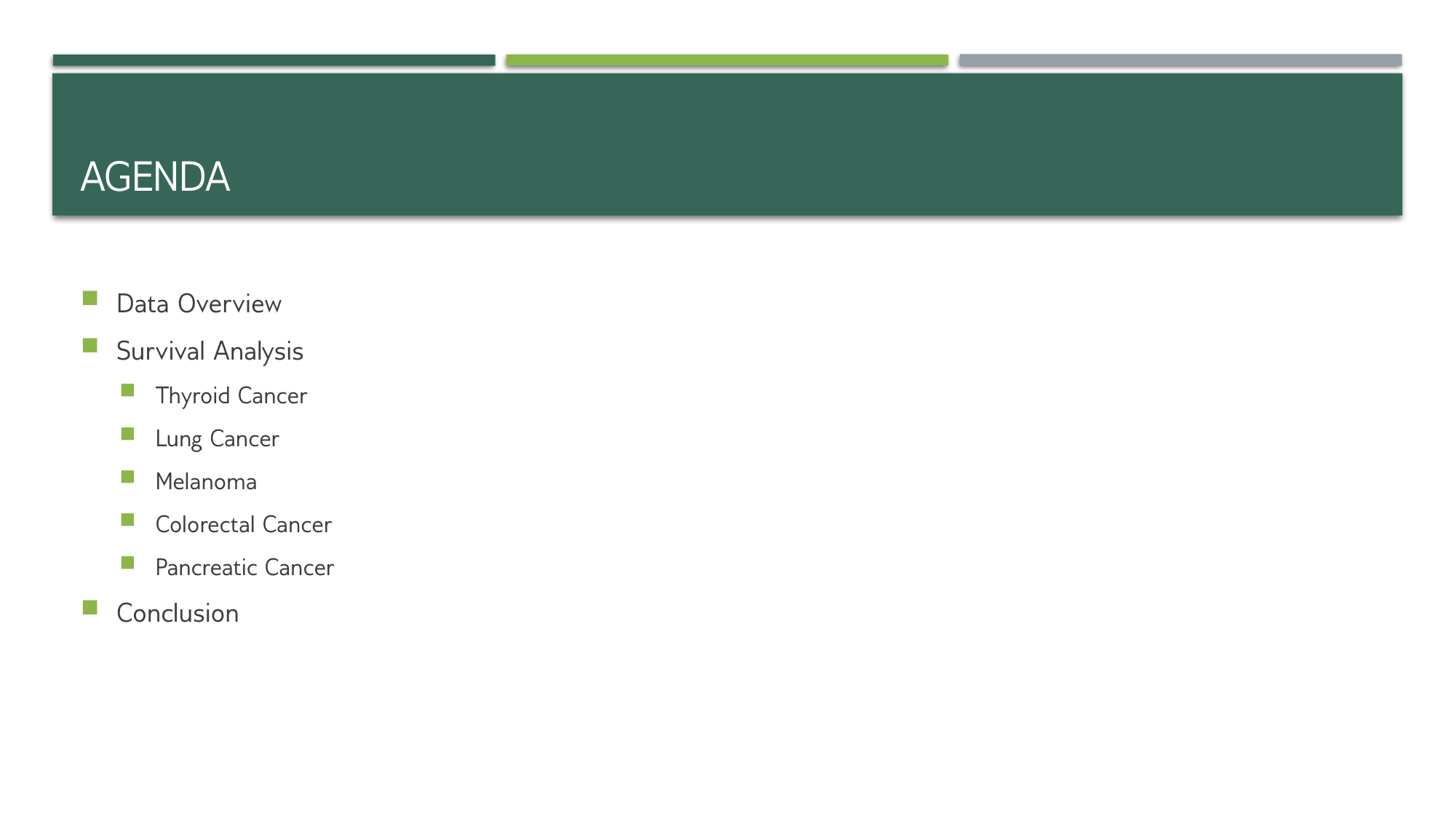

# agenda
Data Overview
Survival Analysis
Thyroid Cancer
Lung Cancer
Melanoma
Colorectal Cancer
Pancreatic Cancer
Conclusion